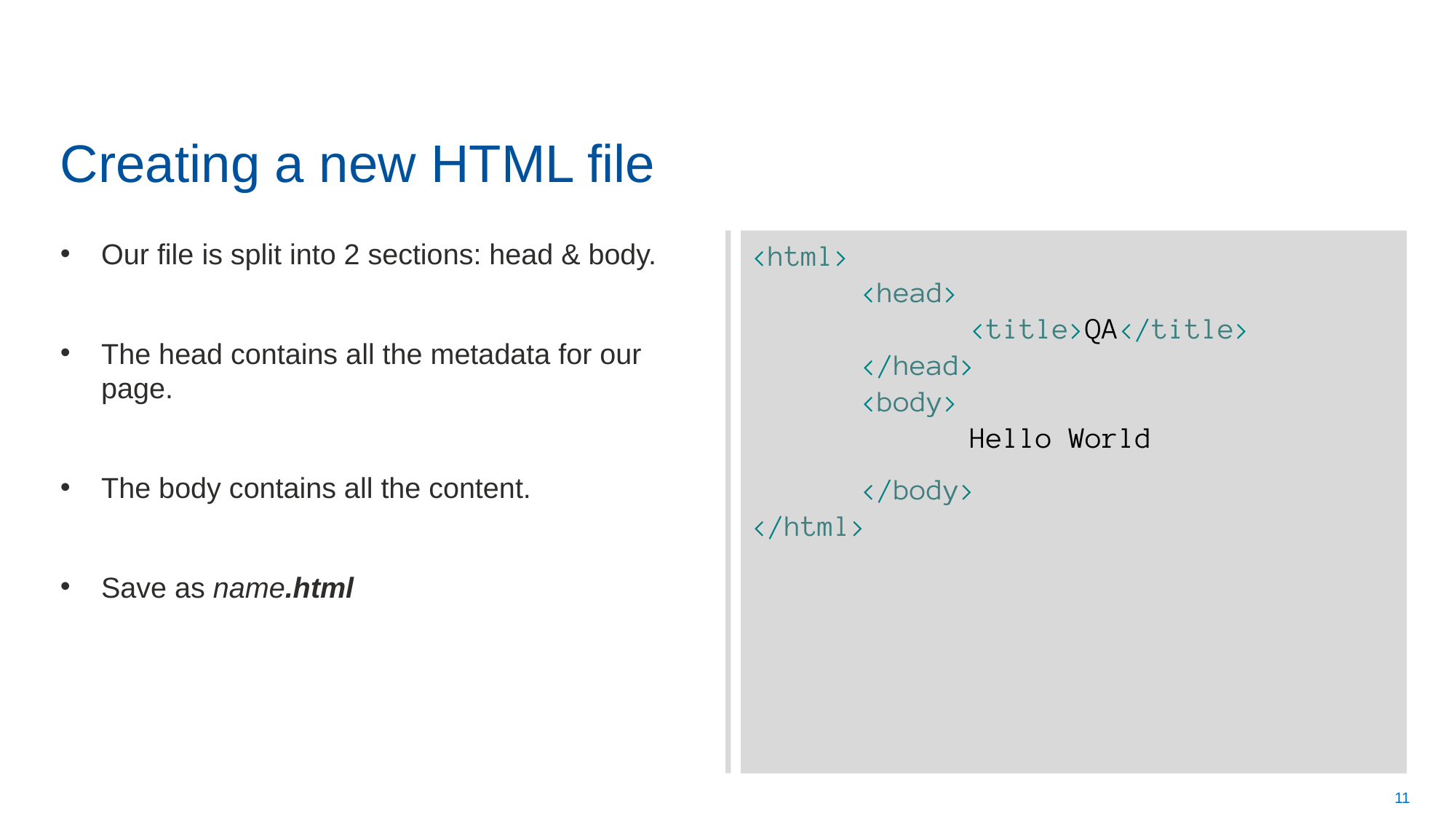

# Creating a new HTML file
Our file is split into 2 sections: head & body.

The head contains all the metadata for our page.

The body contains all the content.

Save as name.html
<html>
	<head>
		<title>QA</title>
	</head>
	<body>
		Hello World
	</body>
</html>